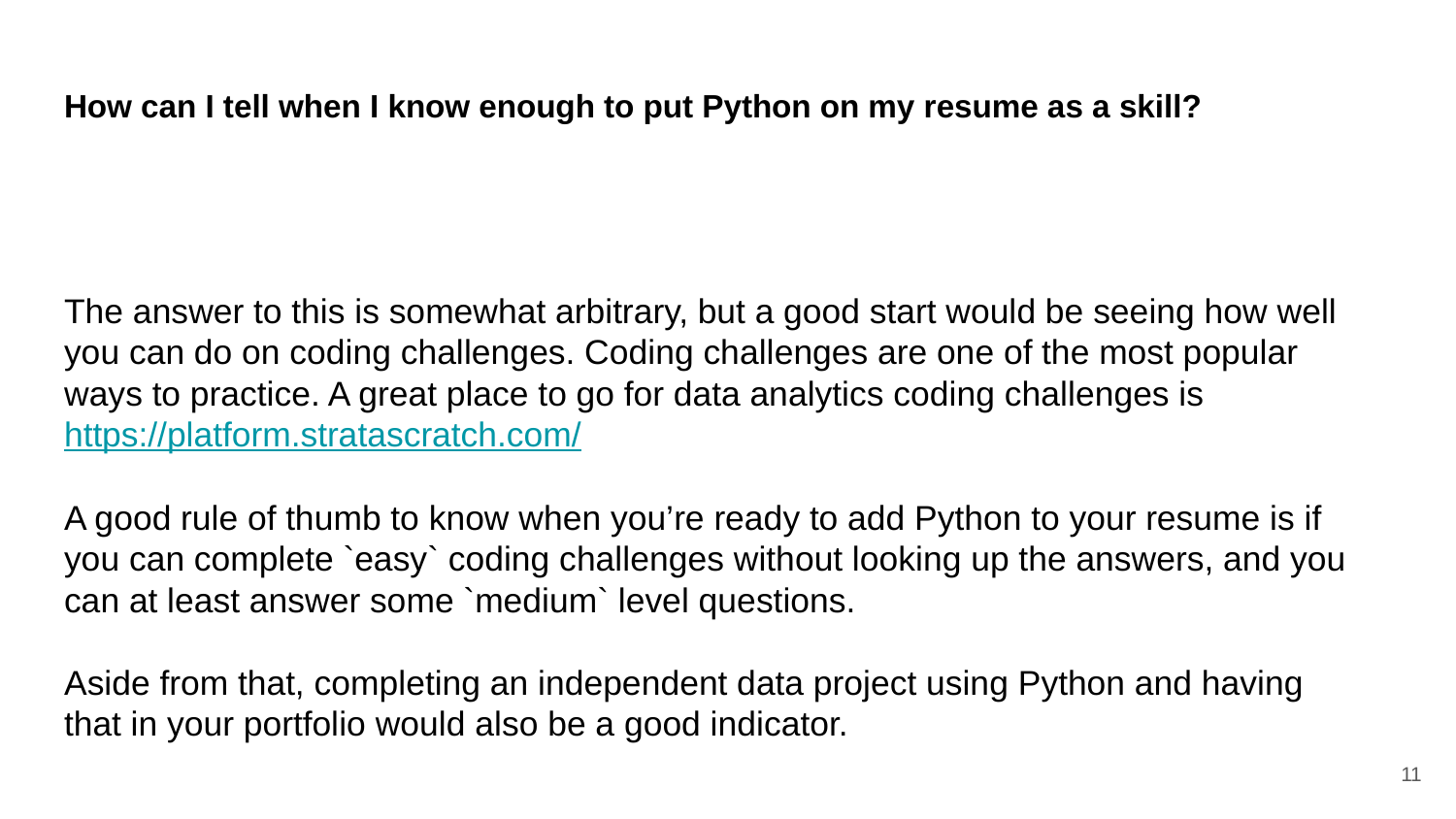

# How can I tell when I know enough to put Python on my resume as a skill?
The answer to this is somewhat arbitrary, but a good start would be seeing how well you can do on coding challenges. Coding challenges are one of the most popular ways to practice. A great place to go for data analytics coding challenges is https://platform.stratascratch.com/

A good rule of thumb to know when you’re ready to add Python to your resume is if you can complete `easy` coding challenges without looking up the answers, and you can at least answer some `medium` level questions.

Aside from that, completing an independent data project using Python and having that in your portfolio would also be a good indicator.
11